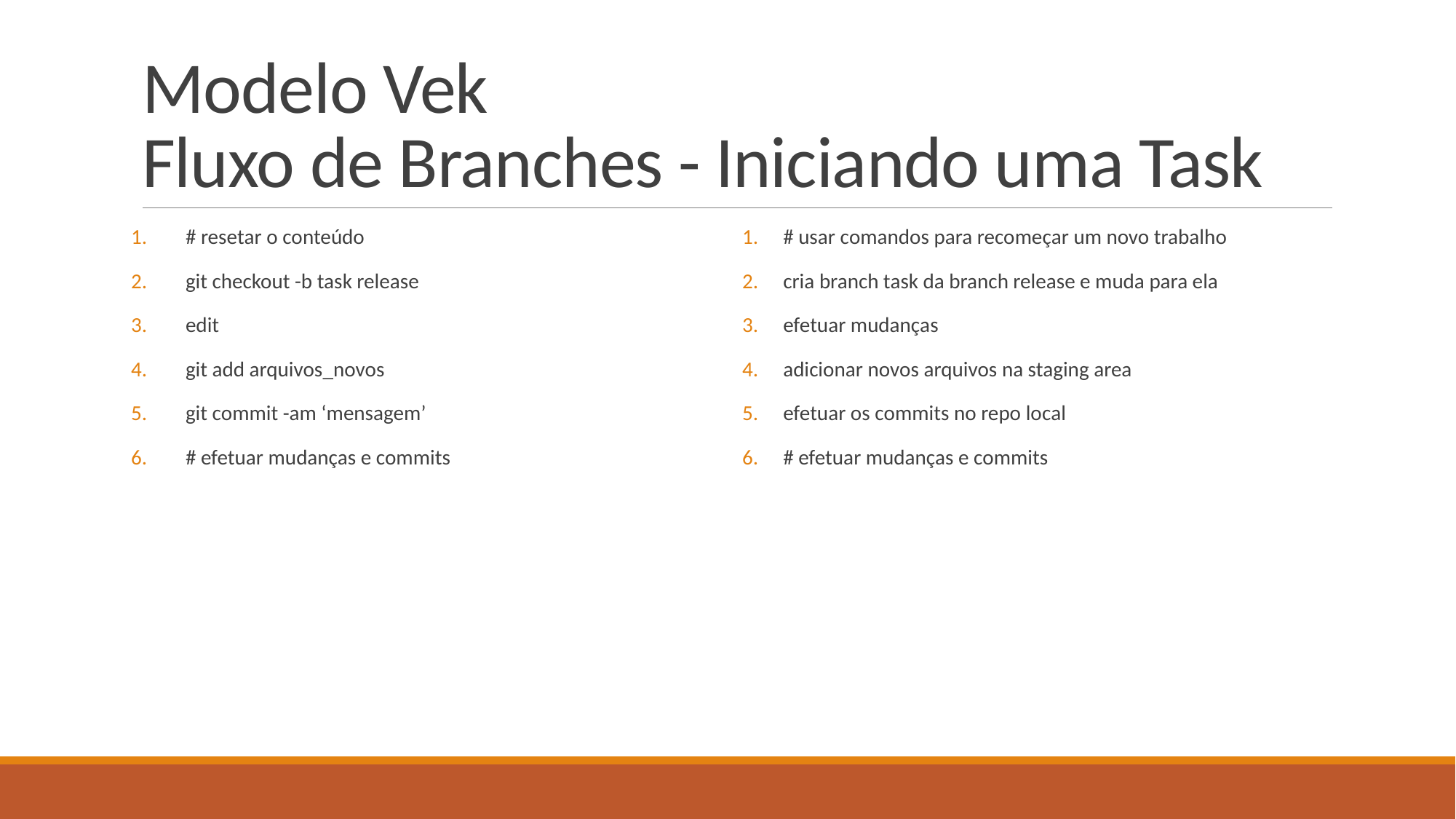

# Modelo Vek Fluxo de Branches - Iniciando uma Task
# resetar o conteúdo
git checkout -b task release
edit
git add arquivos_novos
git commit -am ‘mensagem’
# efetuar mudanças e commits
# usar comandos para recomeçar um novo trabalho
cria branch task da branch release e muda para ela
efetuar mudanças
adicionar novos arquivos na staging area
efetuar os commits no repo local
# efetuar mudanças e commits